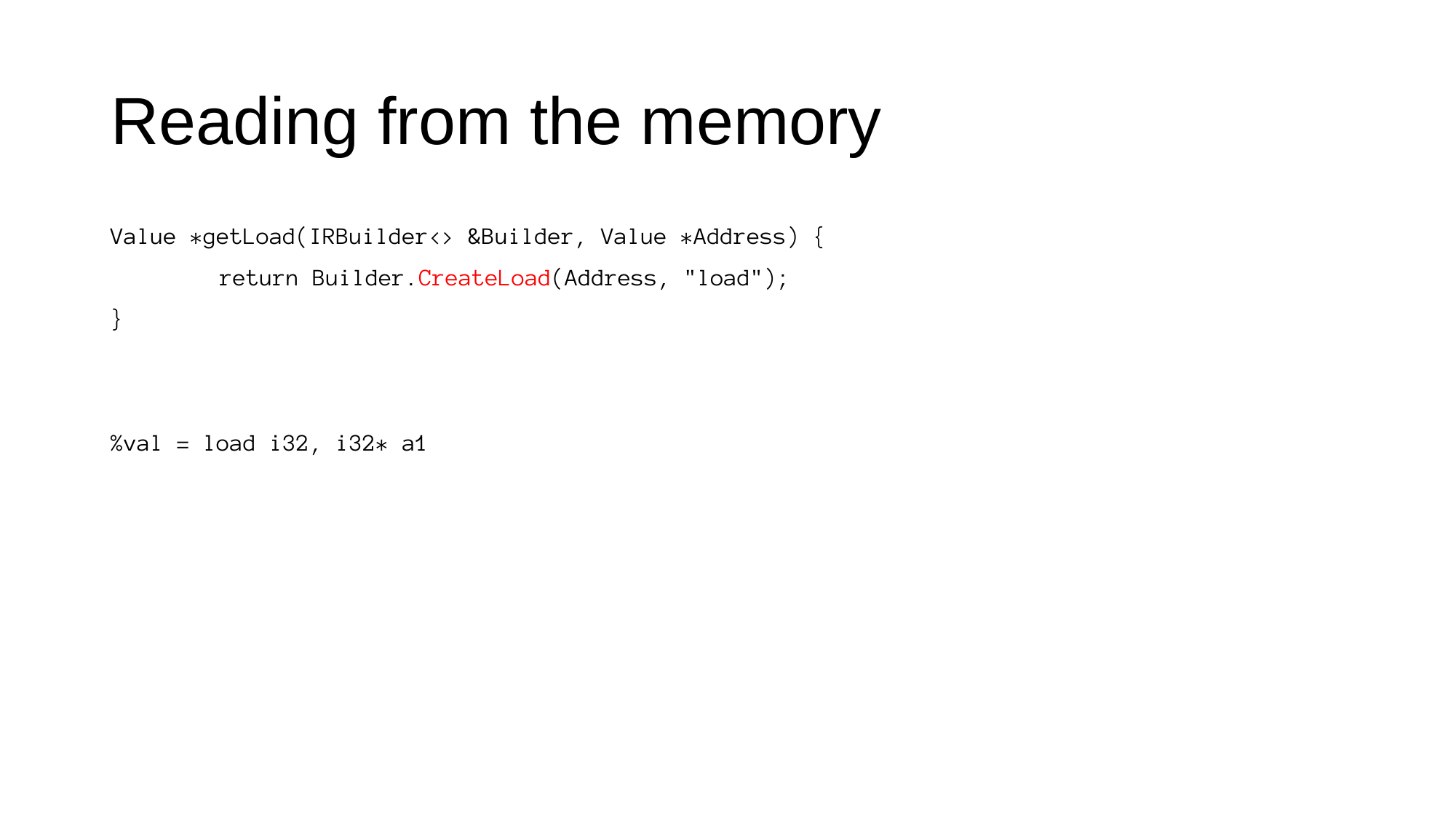

# Reading from the memory
Value *getLoad(IRBuilder<> &Builder, Value *Address) {
	return Builder.CreateLoad(Address, "load");
}

%val = load i32, i32* a1